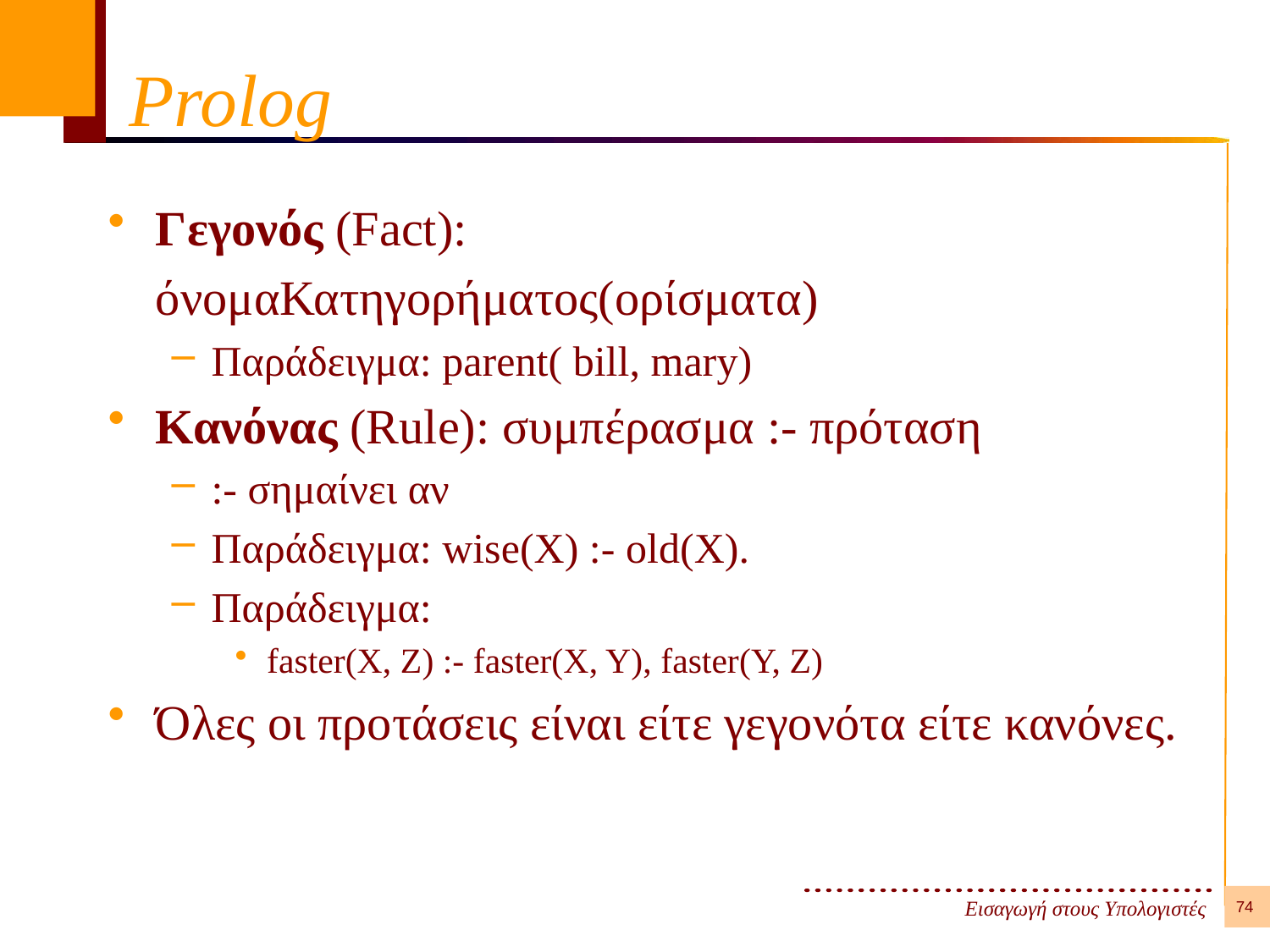

# Prolog
Γεγονός (Fact):
	όνομαΚατηγορήματος(ορίσματα)
Παράδειγμα: parent( bill, mary)
Κανόνας (Rule): συμπέρασμα :- πρόταση
:- σημαίνει αν
Παράδειγμα: wise(X) :- old(X).
Παράδειγμα:
faster(X, Z) :- faster(X, Y), faster(Y, Z)
Όλες οι προτάσεις είναι είτε γεγονότα είτε κανόνες.